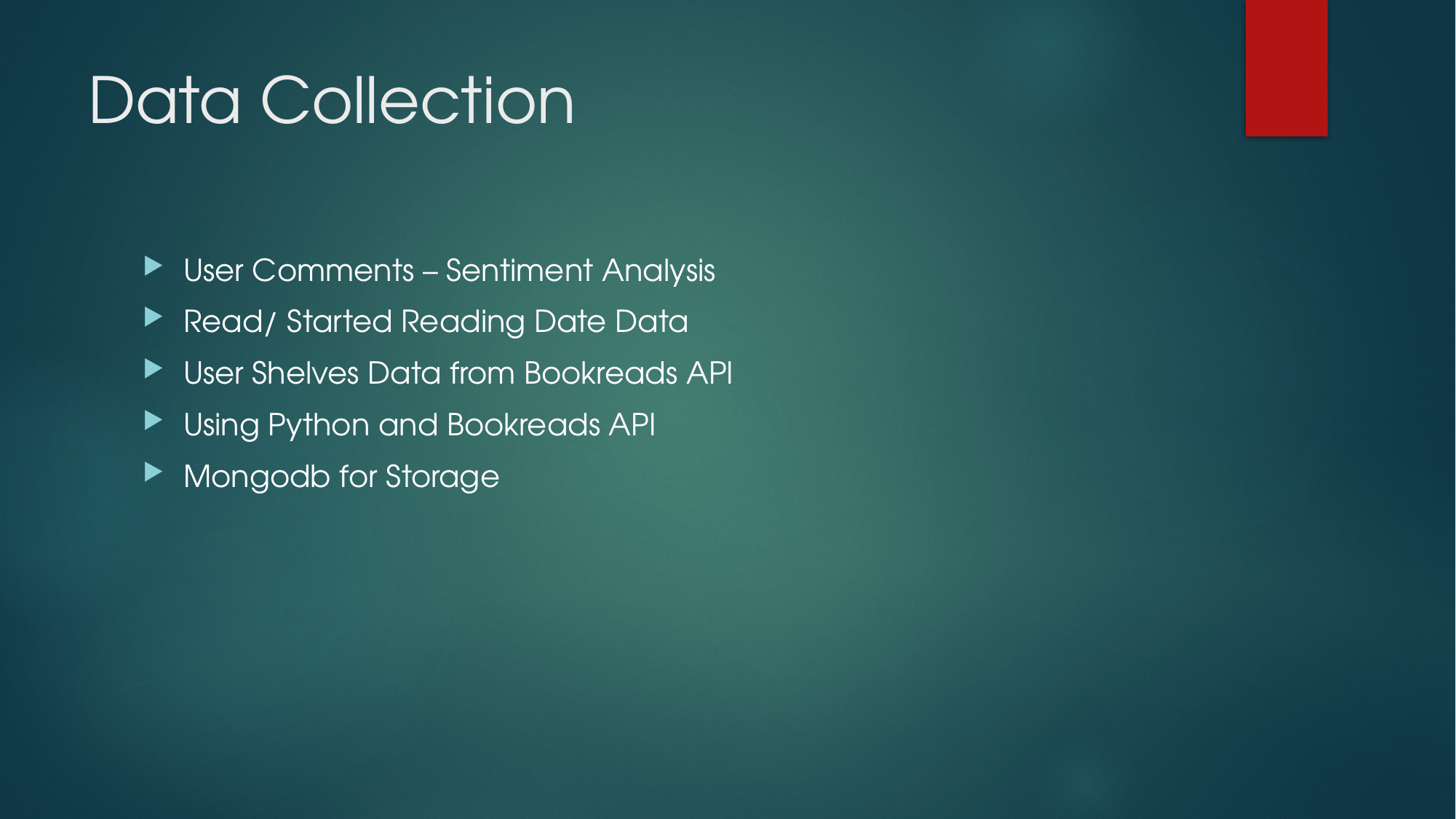

# Data Collection
User Comments – Sentiment Analysis
Read/ Started Reading Date Data
User Shelves Data from Bookreads API
Using Python and Bookreads API
Mongodb for Storage